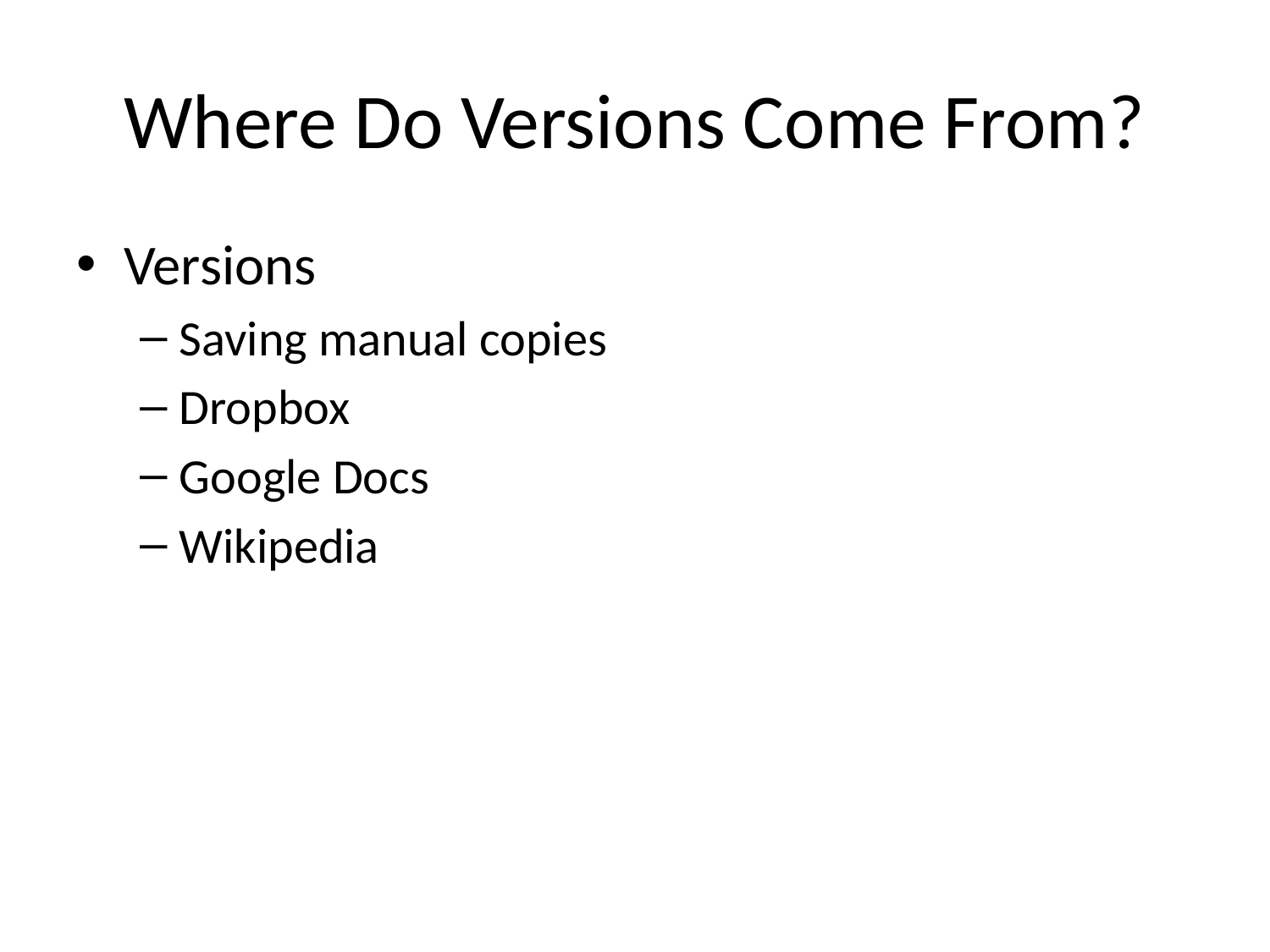

# Where Do Versions Come From?
Versions
Saving manual copies
Dropbox
Google Docs
Wikipedia